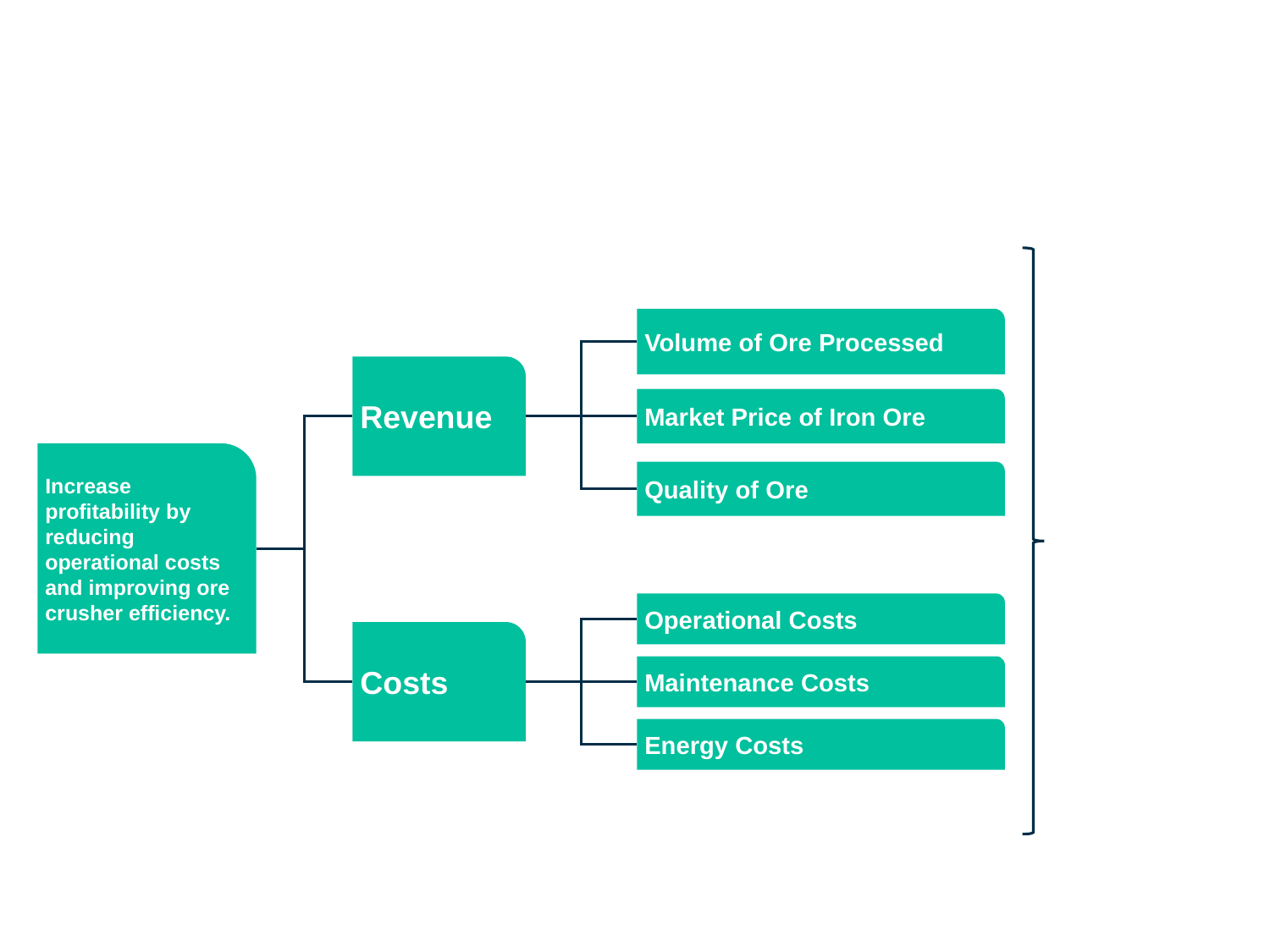

Volume of Ore Processed
Revenue
Market Price of Iron Ore
Increase profitability by reducing operational costs and improving ore crusher efficiency.
Quality of Ore
Operational Costs
Costs
Maintenance Costs
Energy Costs